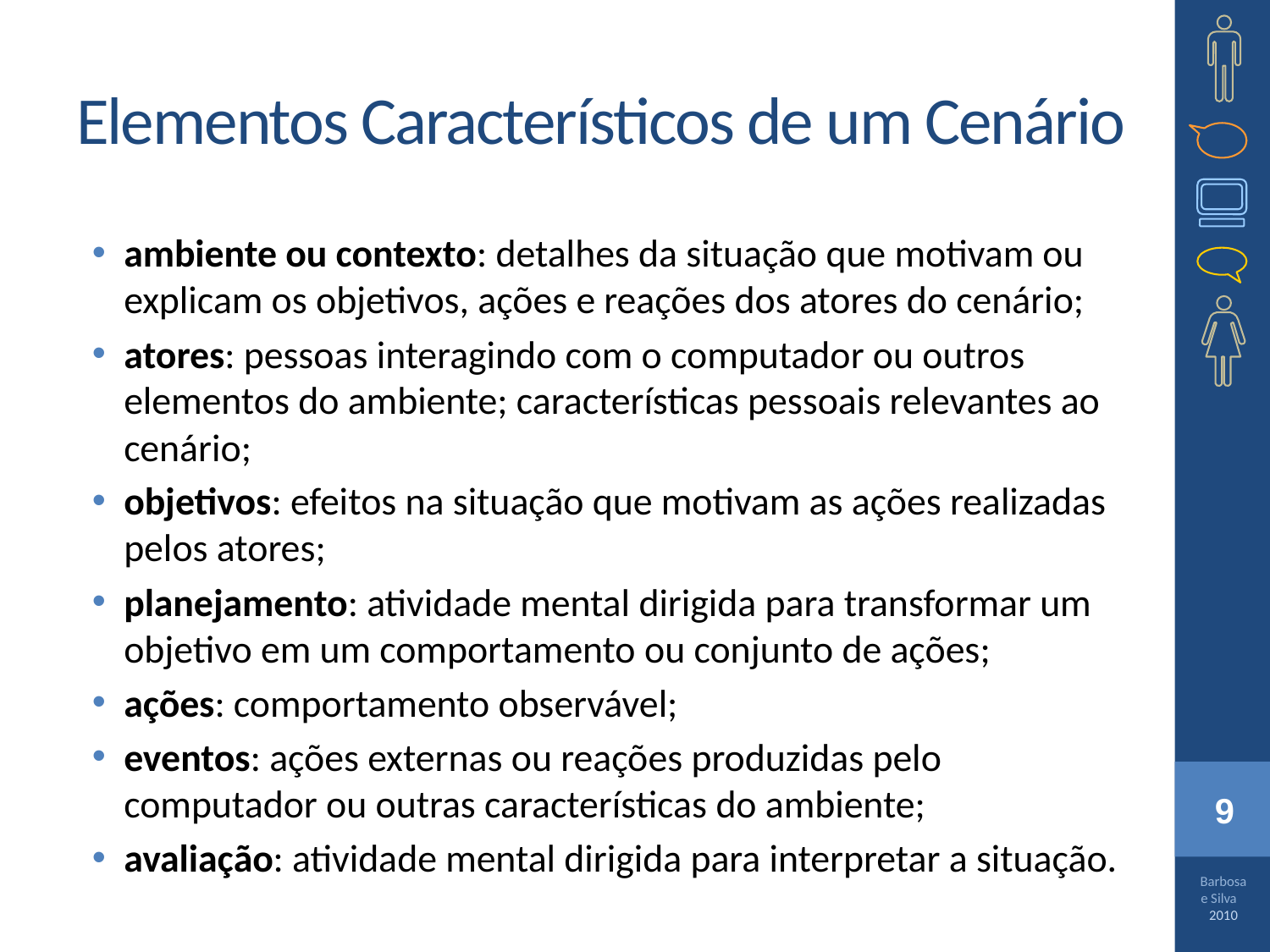

# Elementos Característicos de um Cenário
ambiente ou contexto: detalhes da situação que motivam ou explicam os objetivos, ações e reações dos atores do cenário;
atores: pessoas interagindo com o computador ou outros elementos do ambiente; características pessoais relevantes ao cenário;
objetivos: efeitos na situação que motivam as ações realizadas pelos atores;
planejamento: atividade mental dirigida para transformar um objetivo em um comportamento ou conjunto de ações;
ações: comportamento observável;
eventos: ações externas ou reações produzidas pelo computador ou outras características do ambiente;
avaliação: atividade mental dirigida para interpretar a situação.